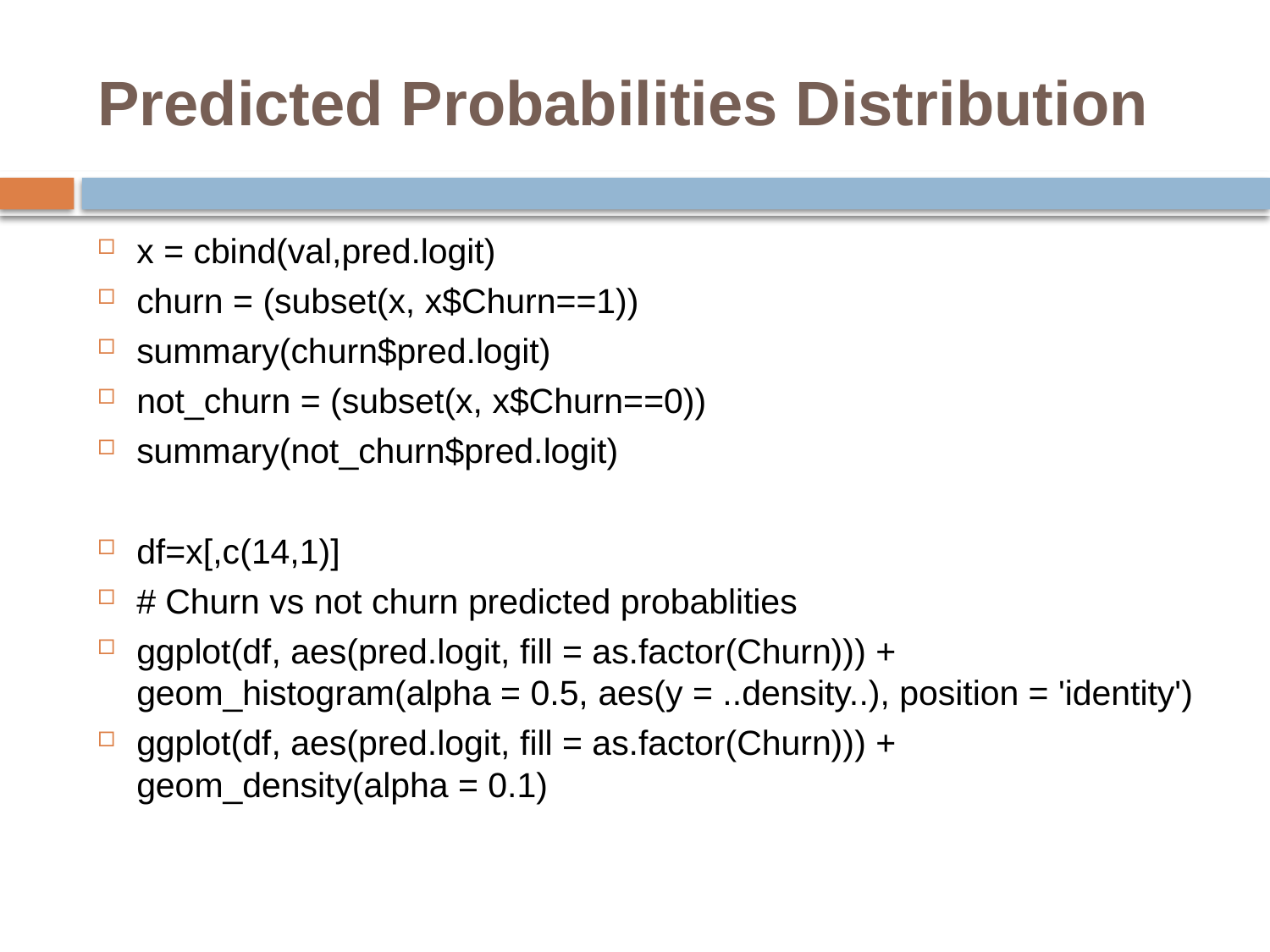

# Predicted Probabilities Distribution
x = cbind(val,pred.logit)
churn = (subset(x, x$Churn==1))
summary(churn$pred.logit)
not_churn = (subset(x, x$Churn==0))
summary(not_churn$pred.logit)

df=x[,c(14,1)]
# Churn vs not churn predicted probablities
ggplot(df, aes(pred.logit, fill = as.factor(Churn))) + geom_histogram(alpha = 0.5, aes(y = ..density..), position = 'identity')
ggplot(df, aes(pred.logit, fill = as.factor(Churn))) + geom_density(alpha = 0.1)